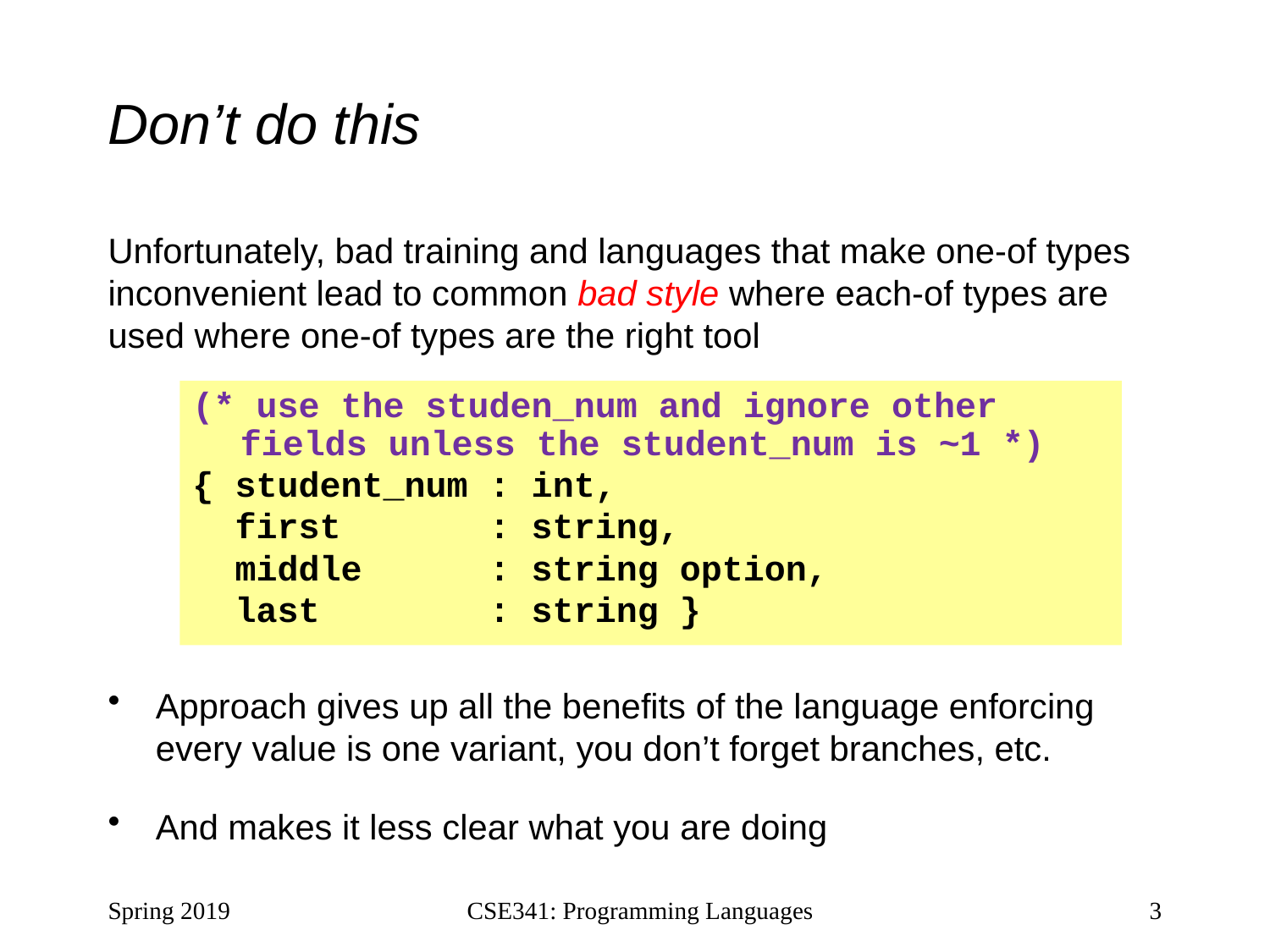

# Don’t do this
Unfortunately, bad training and languages that make one-of types inconvenient lead to common bad style where each-of types are used where one-of types are the right tool

Approach gives up all the benefits of the language enforcing every value is one variant, you don’t forget branches, etc.

And makes it less clear what you are doing

(* use the studen_num and ignore other fields unless the student_num is ~1 *)
{ student_num : int,
  first       : string,
  middle      : string option,
  last        : string }

Spring 2019
CSE341: Programming Languages
3